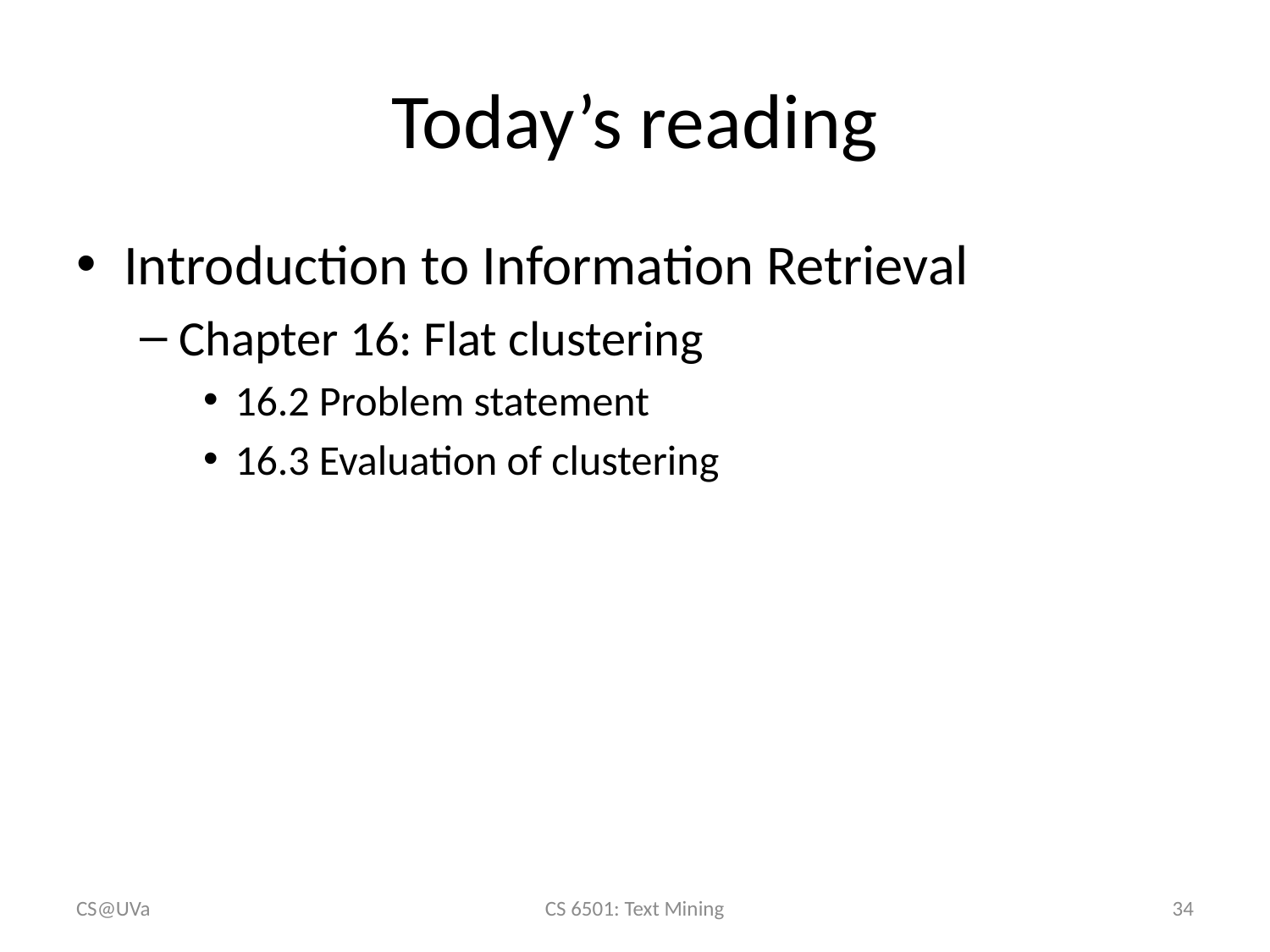

# Today’s reading
Introduction to Information Retrieval
Chapter 16: Flat clustering
16.2 Problem statement
16.3 Evaluation of clustering

CS@UVa
CS 6501: Text Mining
34